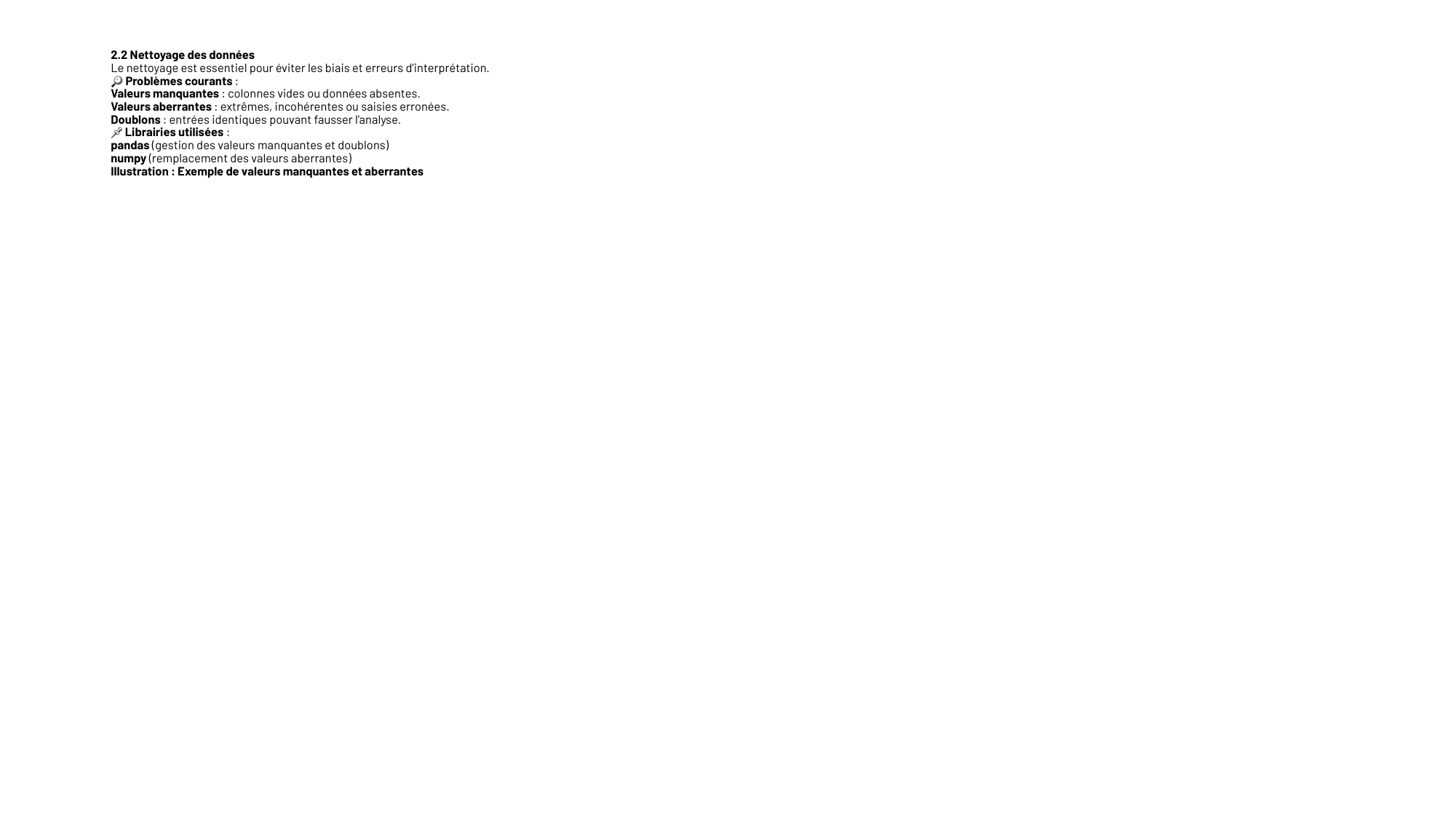

# 2.2 Nettoyage des données
Le nettoyage est essentiel pour éviter les biais et erreurs d’interprétation.
🔎 Problèmes courants :
Valeurs manquantes : colonnes vides ou données absentes.
Valeurs aberrantes : extrêmes, incohérentes ou saisies erronées.
Doublons : entrées identiques pouvant fausser l’analyse.
📌 Librairies utilisées :
pandas (gestion des valeurs manquantes et doublons)
numpy (remplacement des valeurs aberrantes)
Illustration : Exemple de valeurs manquantes et aberrantes